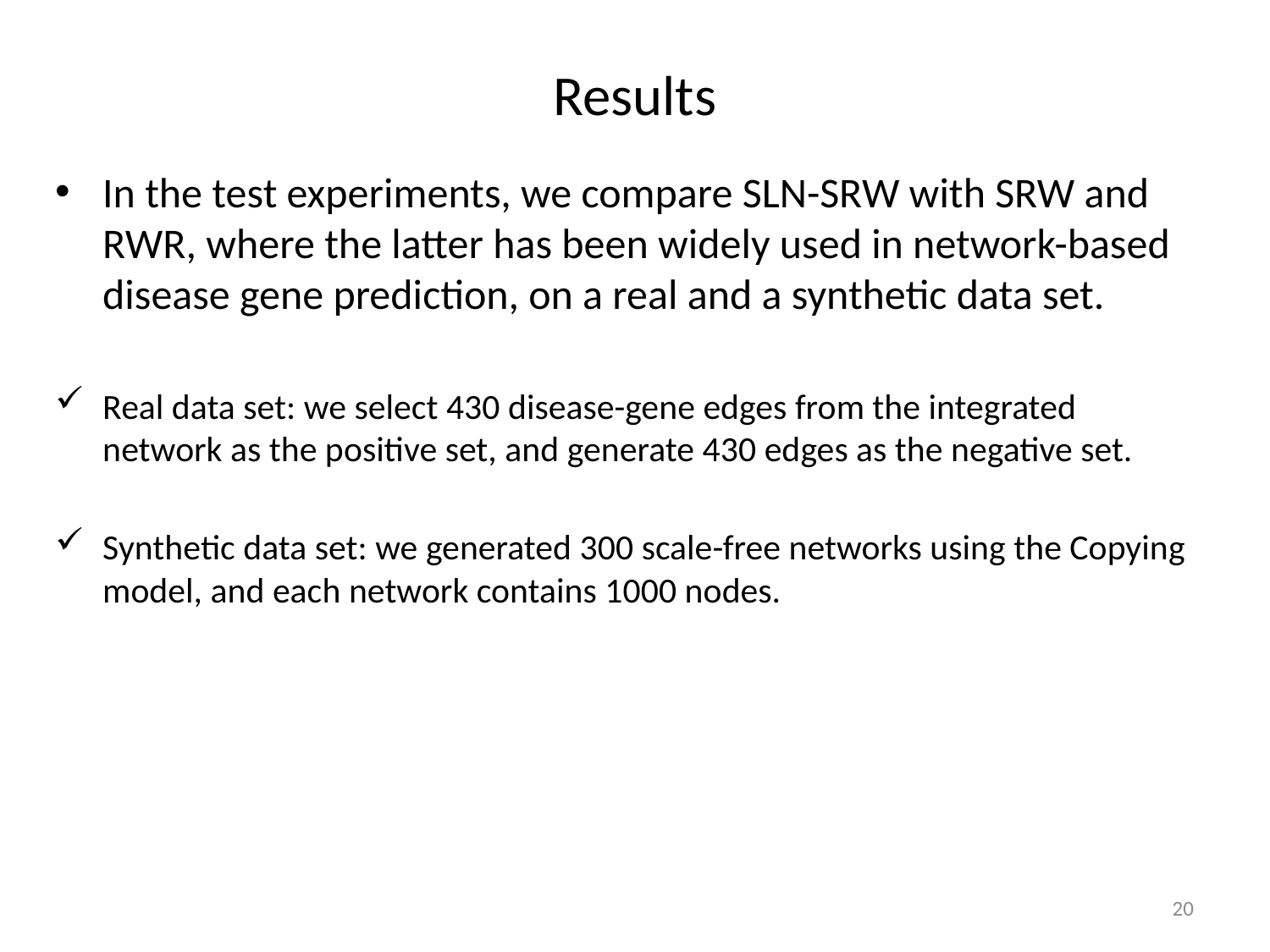

# Results
In the test experiments, we compare SLN-SRW with SRW and RWR, where the latter has been widely used in network-based disease gene prediction, on a real and a synthetic data set.

Real data set: we select 430 disease-gene edges from the integrated network as the positive set, and generate 430 edges as the negative set.

Synthetic data set: we generated 300 scale-free networks using the Copying model, and each network contains 1000 nodes.
20